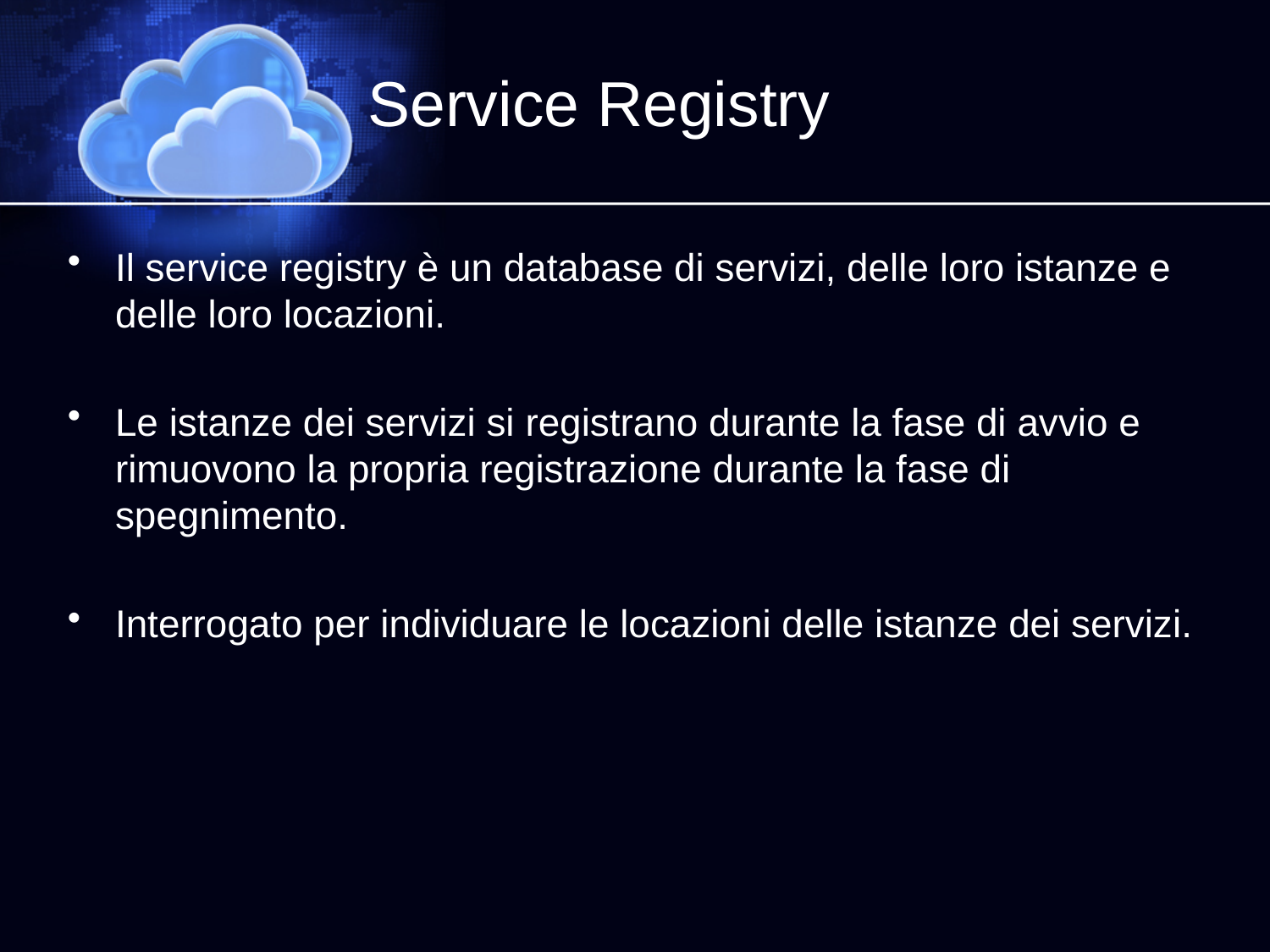

# Service Registry
Il service registry è un database di servizi, delle loro istanze e delle loro locazioni.

Le istanze dei servizi si registrano durante la fase di avvio e rimuovono la propria registrazione durante la fase di spegnimento.

Interrogato per individuare le locazioni delle istanze dei servizi.